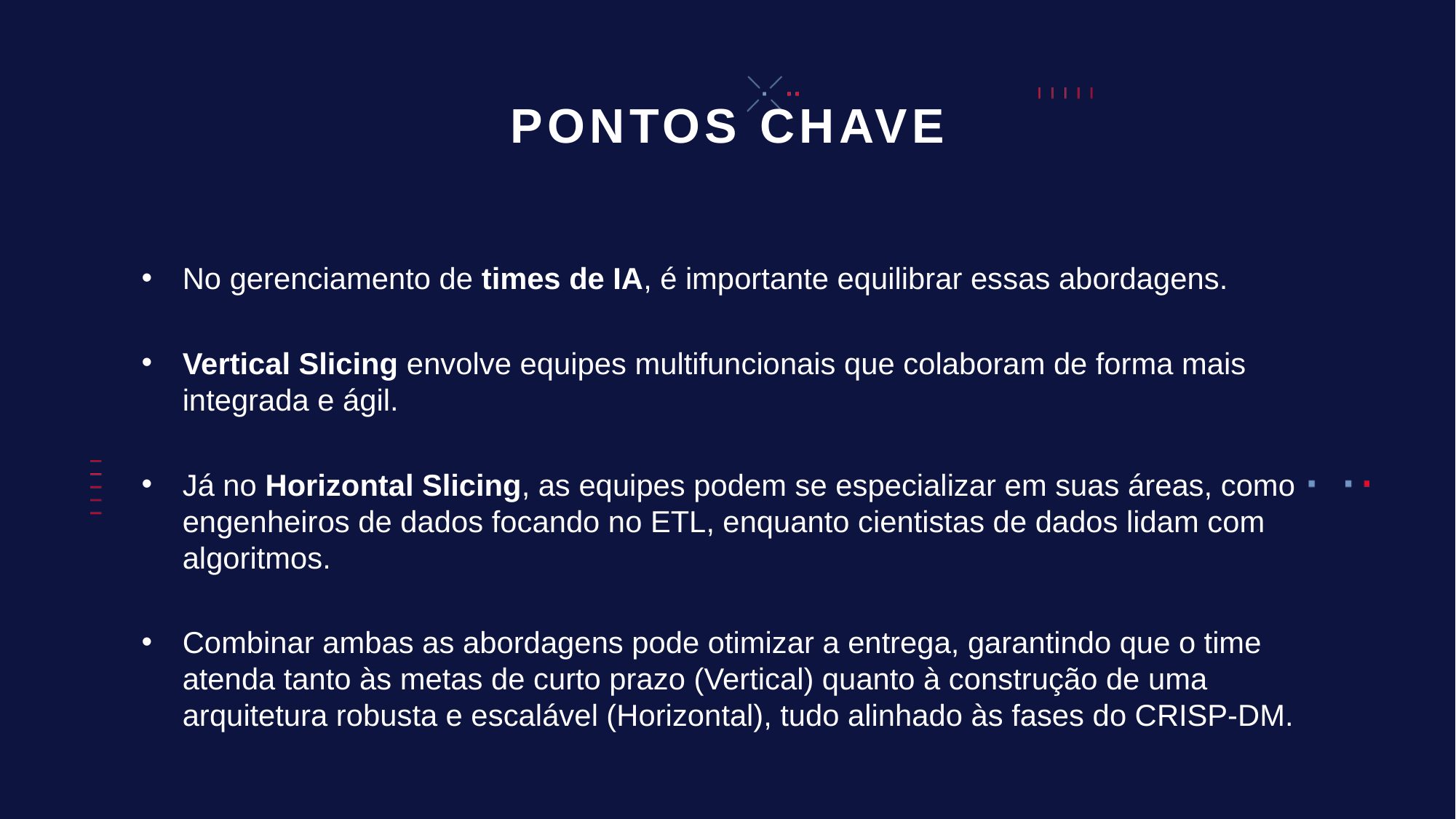

# PONTOS CHAVE
No gerenciamento de times de IA, é importante equilibrar essas abordagens.

Vertical Slicing envolve equipes multifuncionais que colaboram de forma mais integrada e ágil.

Já no Horizontal Slicing, as equipes podem se especializar em suas áreas, como engenheiros de dados focando no ETL, enquanto cientistas de dados lidam com algoritmos.

Combinar ambas as abordagens pode otimizar a entrega, garantindo que o time atenda tanto às metas de curto prazo (Vertical) quanto à construção de uma arquitetura robusta e escalável (Horizontal), tudo alinhado às fases do CRISP-DM.